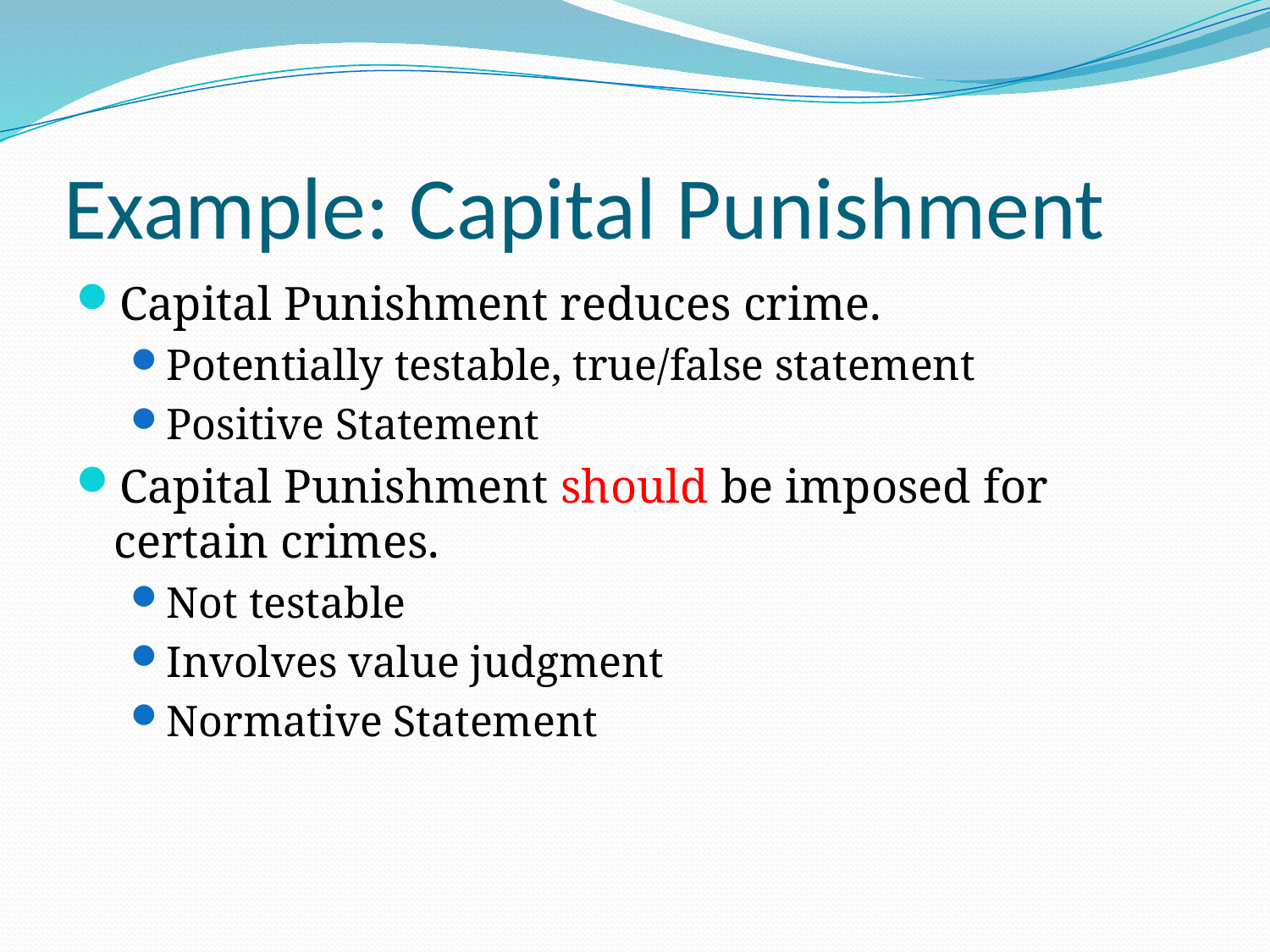

# Example: Capital Punishment
Capital Punishment reduces crime.
Potentially testable, true/false statement
Positive Statement
Capital Punishment should be imposed for certain crimes.
Not testable
Involves value judgment
Normative Statement